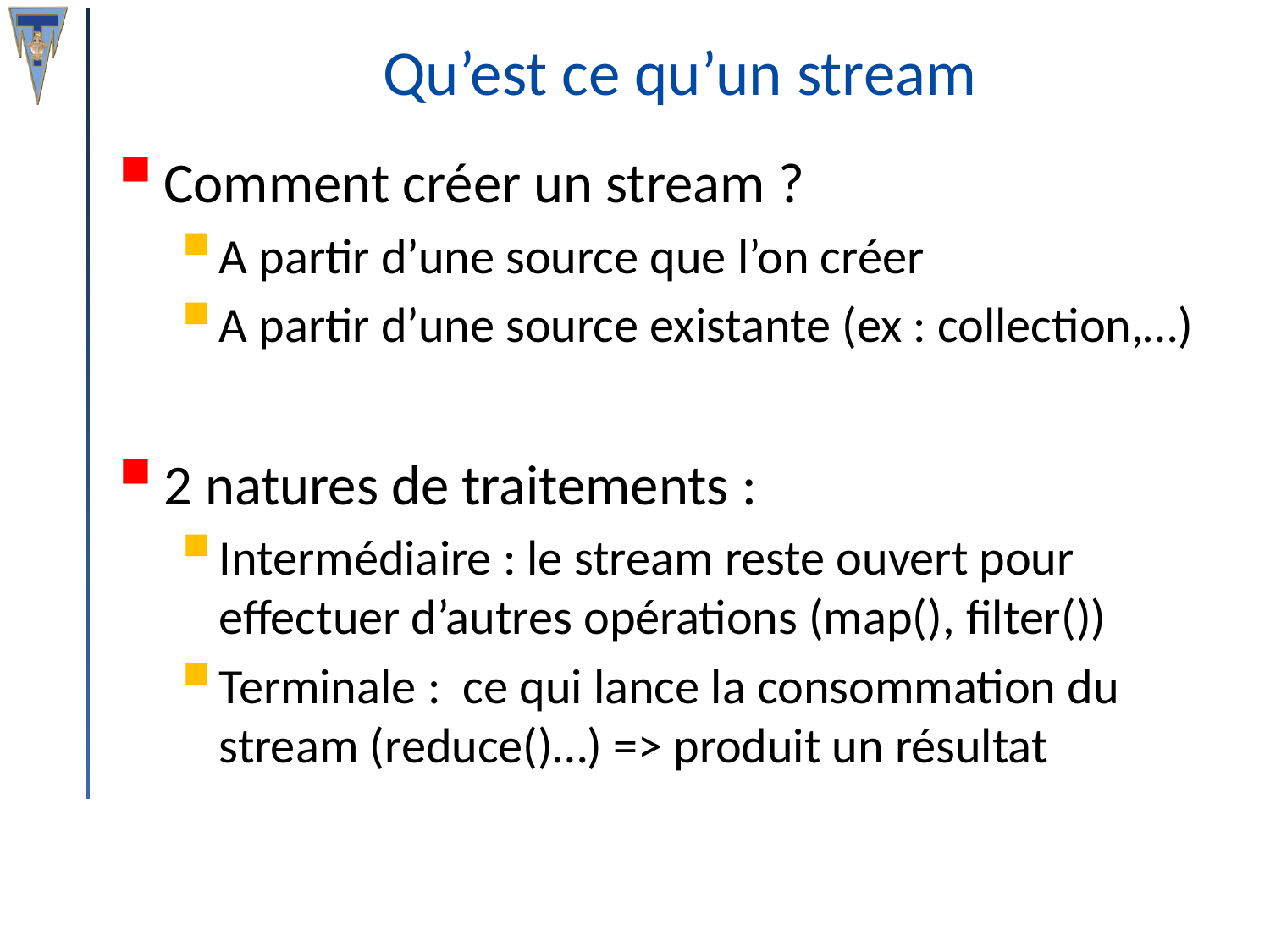

# Qu’est ce qu’un stream
Comment créer un stream ?
A partir d’une source que l’on créer
A partir d’une source existante (ex : collection,…)

2 natures de traitements :
Intermédiaire : le stream reste ouvert pour effectuer d’autres opérations (map(), filter())
Terminale :  ce qui lance la consommation du stream (reduce()…) => produit un résultat